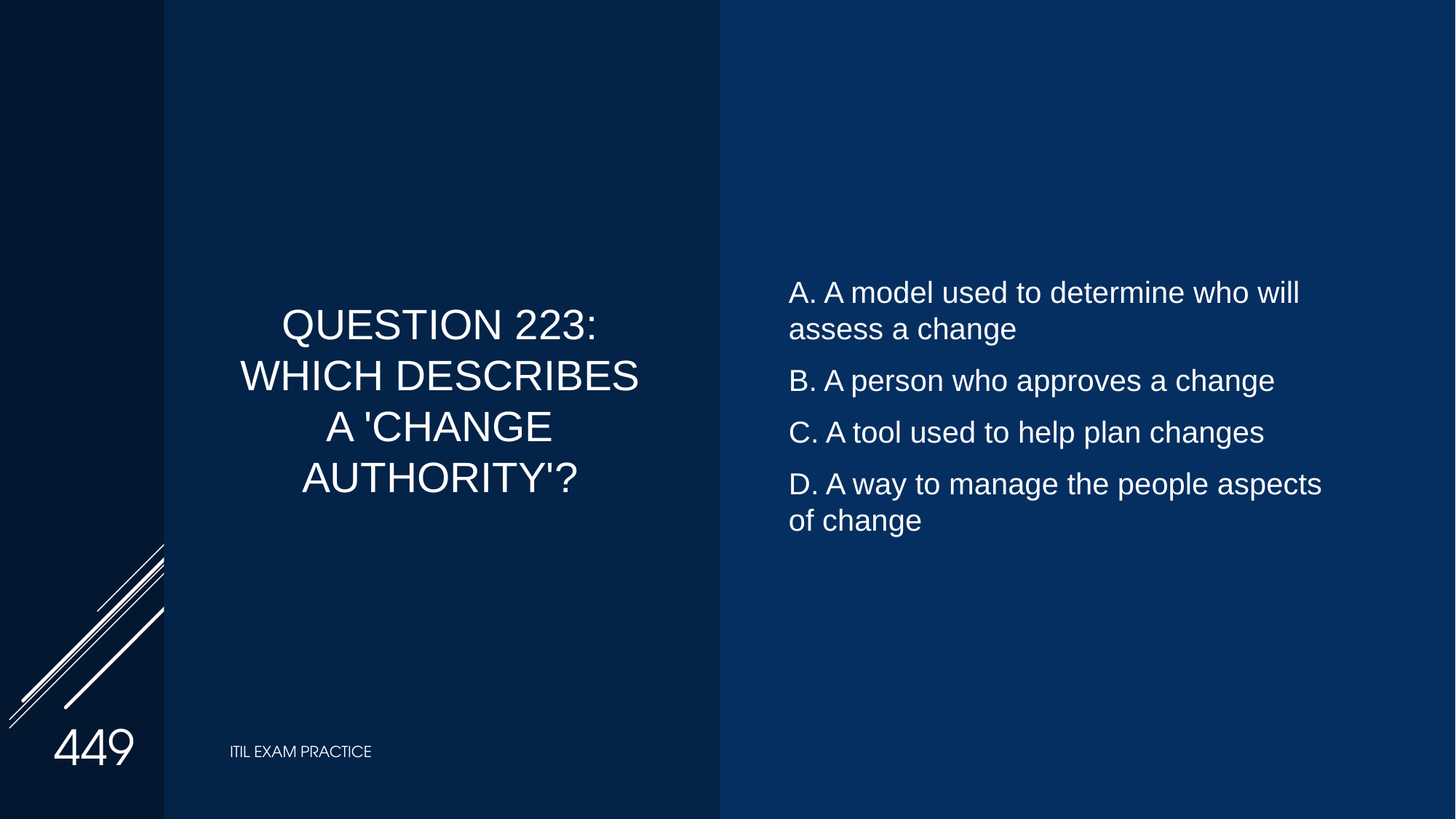

# Question 223: Which describes a 'change authority'?
A. A model used to determine who will assess a change
B. A person who approves a change
C. A tool used to help plan changes
D. A way to manage the people aspects of change
449
ITIL EXAM PRACTICE